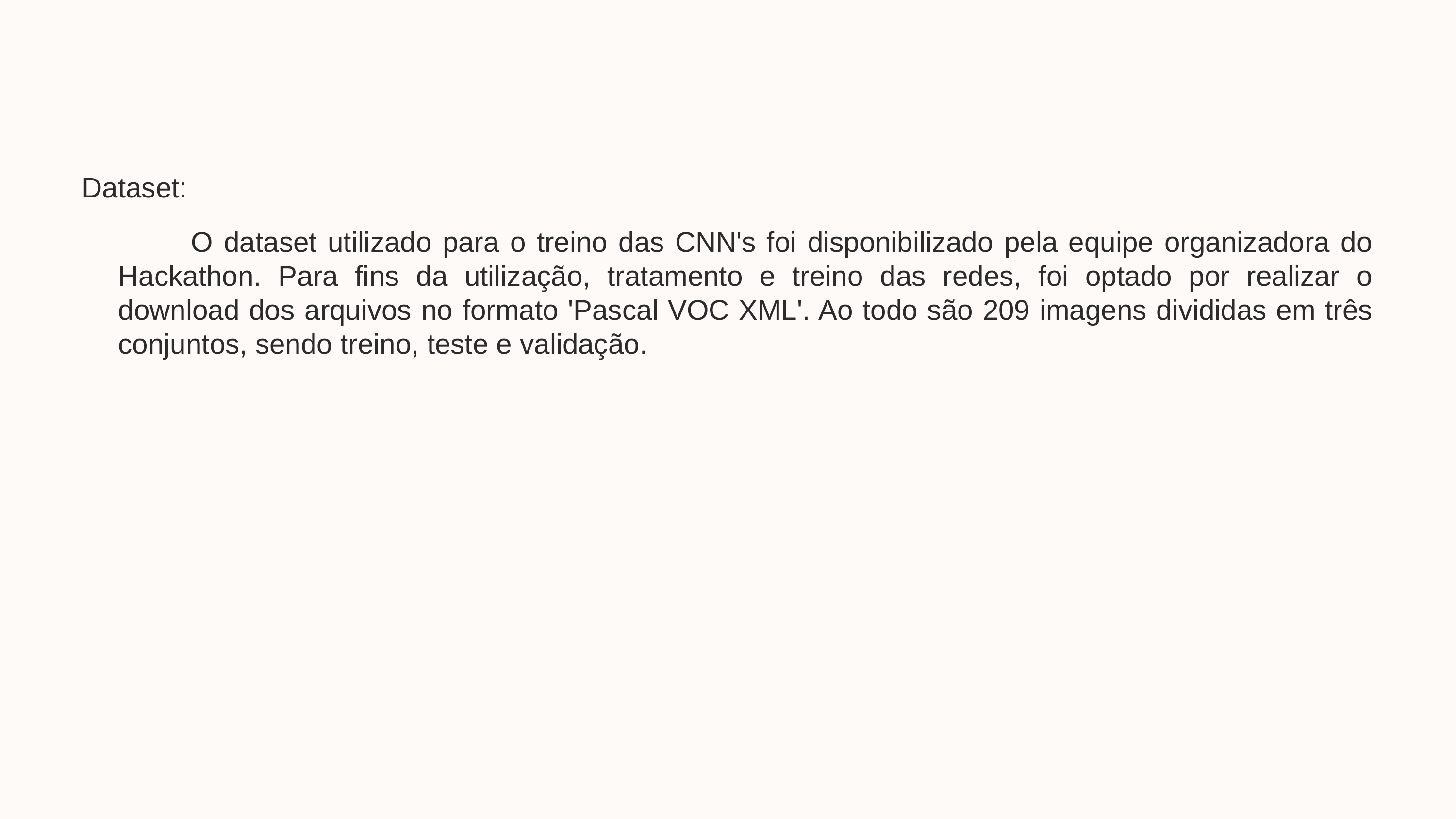

Dataset:
	O dataset utilizado para o treino das CNN's foi disponibilizado pela equipe organizadora do Hackathon. Para fins da utilização, tratamento e treino das redes, foi optado por realizar o download dos arquivos no formato 'Pascal VOC XML'. Ao todo são 209 imagens divididas em três conjuntos, sendo treino, teste e validação.